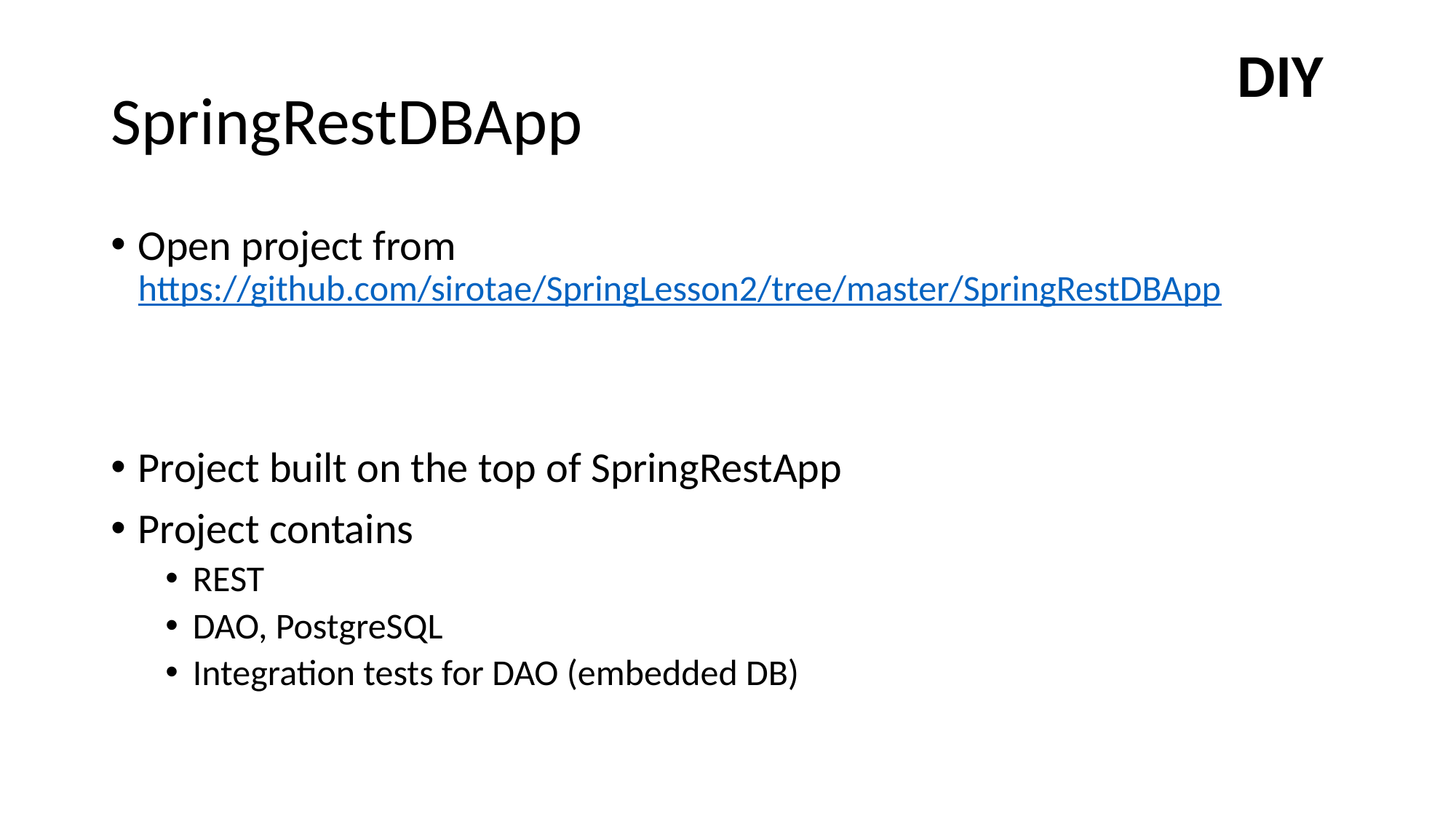

DIY
# SpringRestDBApp
Open project from https://github.com/sirotae/SpringLesson2/tree/master/SpringRestDBApp

Project built on the top of SpringRestApp
Project contains
REST
DAO, PostgreSQL
Integration tests for DAO (embedded DB)